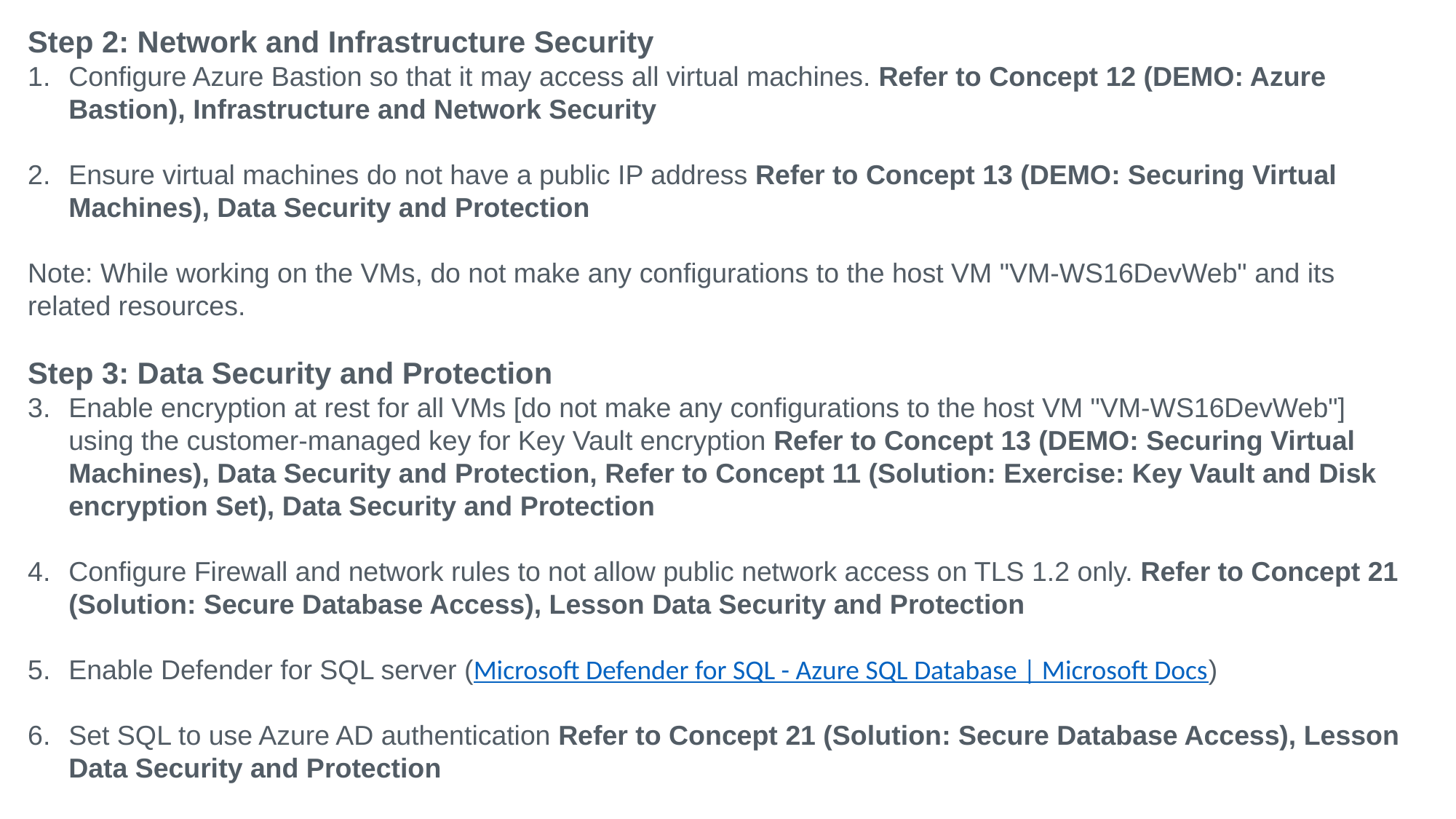

Step 2: Network and Infrastructure Security
Configure Azure Bastion so that it may access all virtual machines. Refer to Concept 12 (DEMO: Azure Bastion), Infrastructure and Network Security

Ensure virtual machines do not have a public IP address Refer to Concept 13 (DEMO: Securing Virtual Machines), Data Security and Protection

Note: While working on the VMs, do not make any configurations to the host VM "VM-WS16DevWeb" and its related resources.

Step 3: Data Security and Protection
Enable encryption at rest for all VMs [do not make any configurations to the host VM "VM-WS16DevWeb"] using the customer-managed key for Key Vault encryption Refer to Concept 13 (DEMO: Securing Virtual Machines), Data Security and Protection, Refer to Concept 11 (Solution: Exercise: Key Vault and Disk encryption Set), Data Security and Protection

Configure Firewall and network rules to not allow public network access on TLS 1.2 only. Refer to Concept 21 (Solution: Secure Database Access), Lesson Data Security and Protection

Enable Defender for SQL server (Microsoft Defender for SQL - Azure SQL Database | Microsoft Docs)

Set SQL to use Azure AD authentication Refer to Concept 21 (Solution: Secure Database Access), Lesson Data Security and Protection